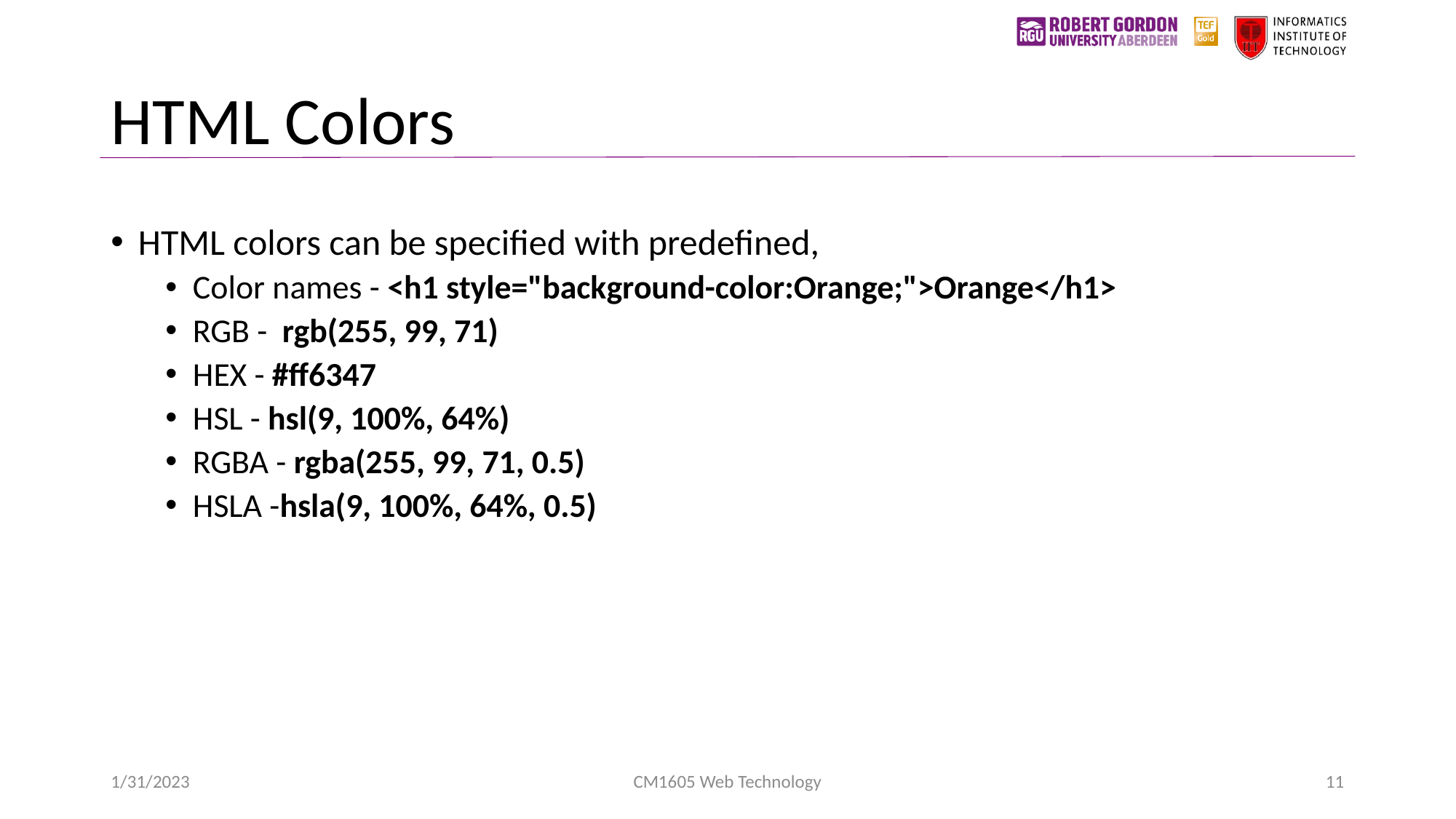

# HTML Colors
HTML colors can be specified with predefined,
Color names - <h1 style="background-color:Orange;">Orange</h1>
RGB -  rgb(255, 99, 71)
HEX - #ff6347
HSL - hsl(9, 100%, 64%)
RGBA - rgba(255, 99, 71, 0.5)
HSLA -hsla(9, 100%, 64%, 0.5)

1/31/2023
CM1605 Web Technology
11